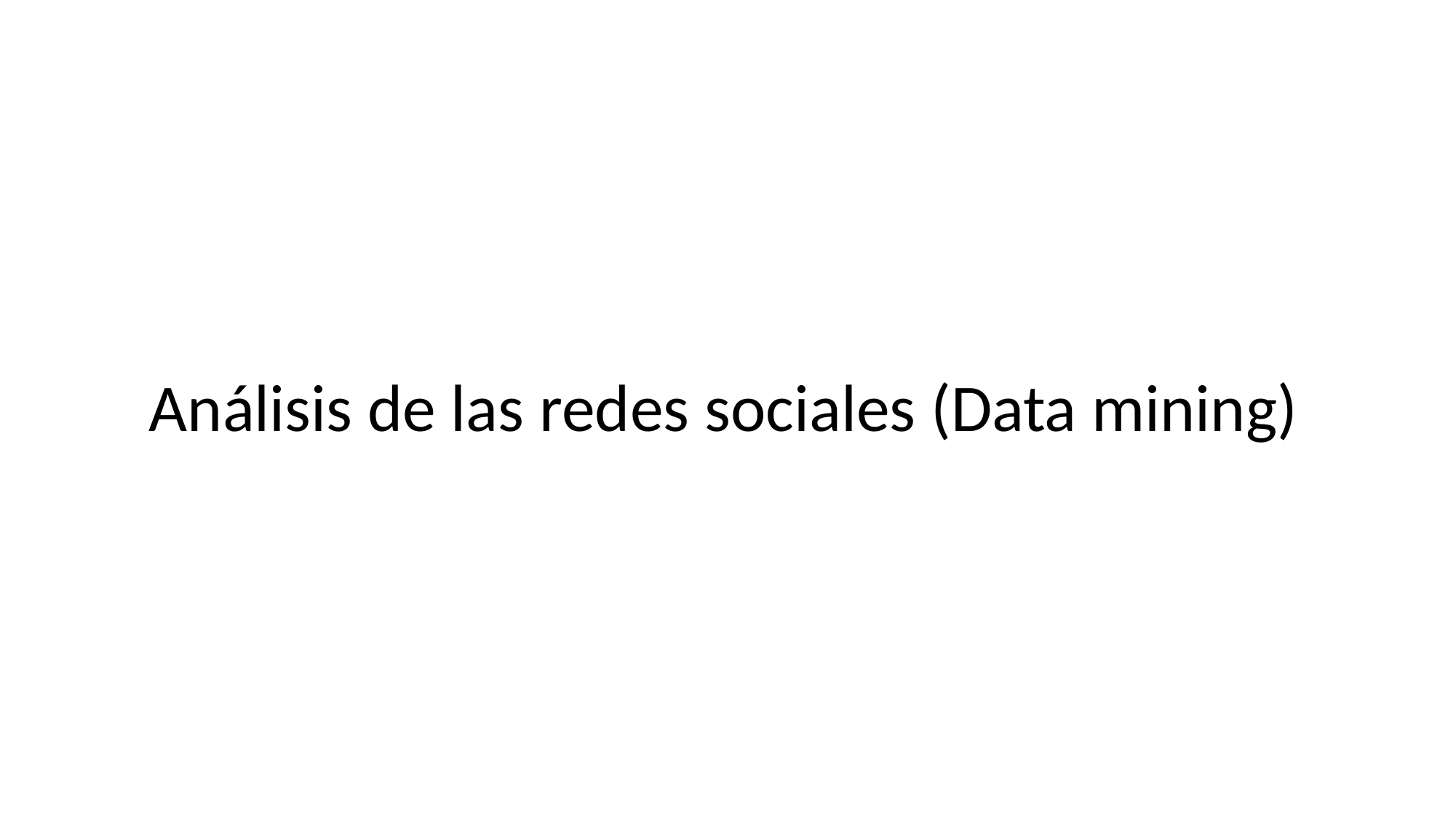

# Análisis de las redes sociales (Data mining)